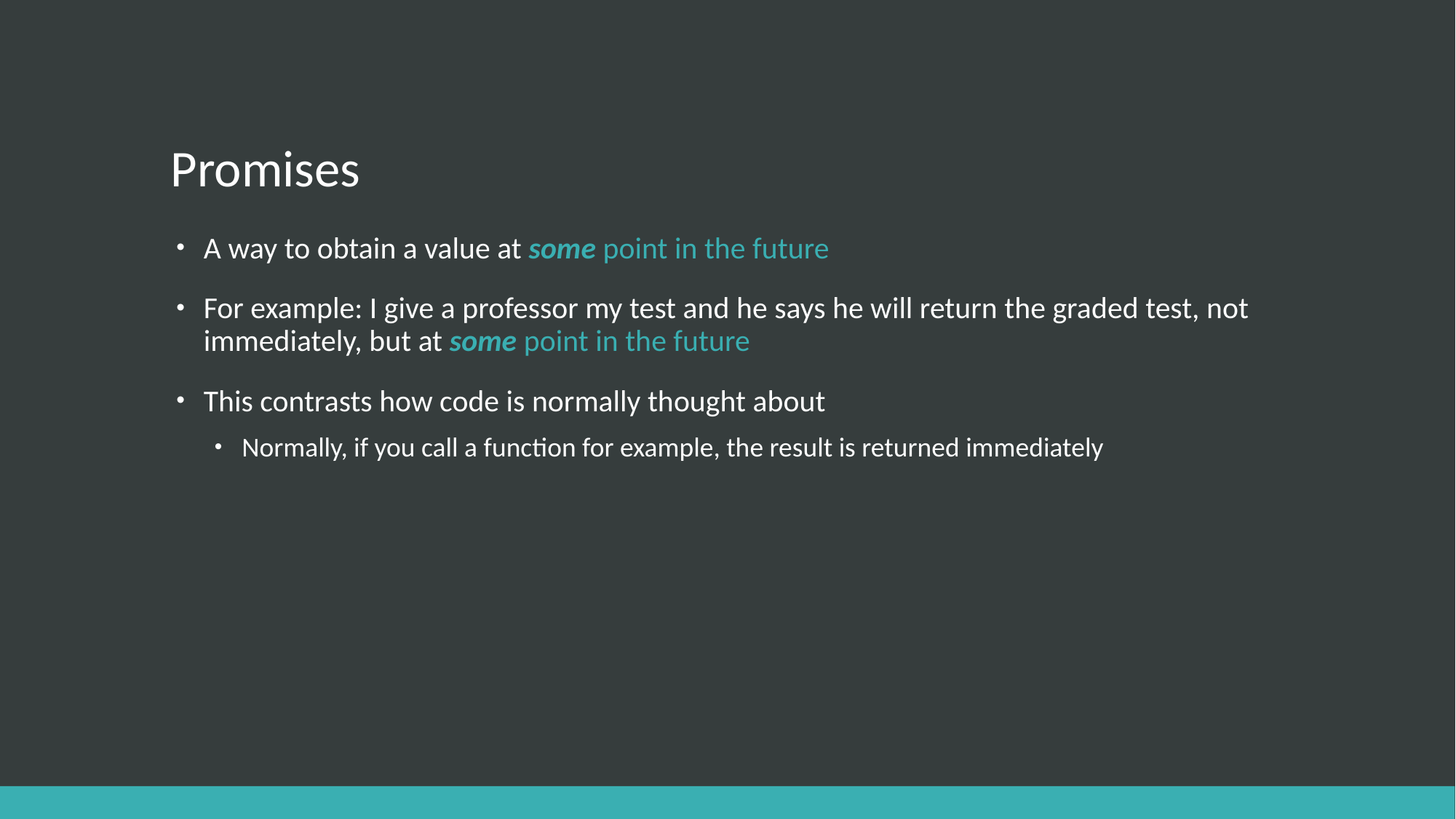

# Promises
A way to obtain a value at some point in the future
For example: I give a professor my test and he says he will return the graded test, not immediately, but at some point in the future
This contrasts how code is normally thought about
Normally, if you call a function for example, the result is returned immediately